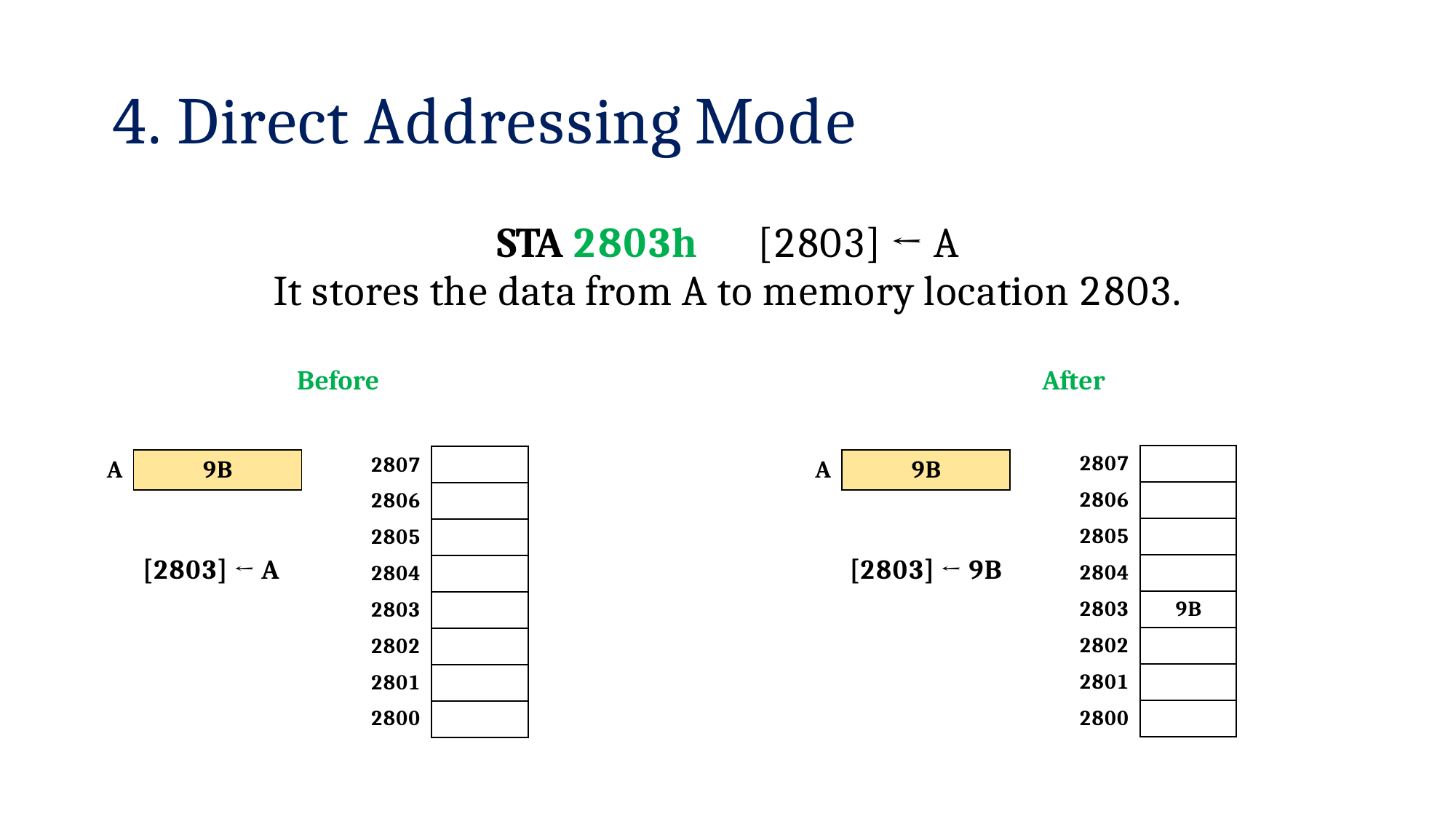

# 4. Direct Addressing Mode
STA 2803h	[2803] ← A
It stores the data from A to memory location 2803.

Before	After

| 2807 |  |
| --- | --- |
| 2806 |  |
| 2805 |  |
| 2804 |  |
| 2803 | 9B |
| 2802 |  |
| 2801 |  |
| 2800 |  |
| A | 9B |
| --- | --- |
| A | 9B |
| --- | --- |
| 2807 |
| --- |
| 2806 |
| 2805 |
| 2804 |
| 2803 |
| 2802 |
| 2801 |
| 2800 |
[2803] ← A
[2803] ← 9B